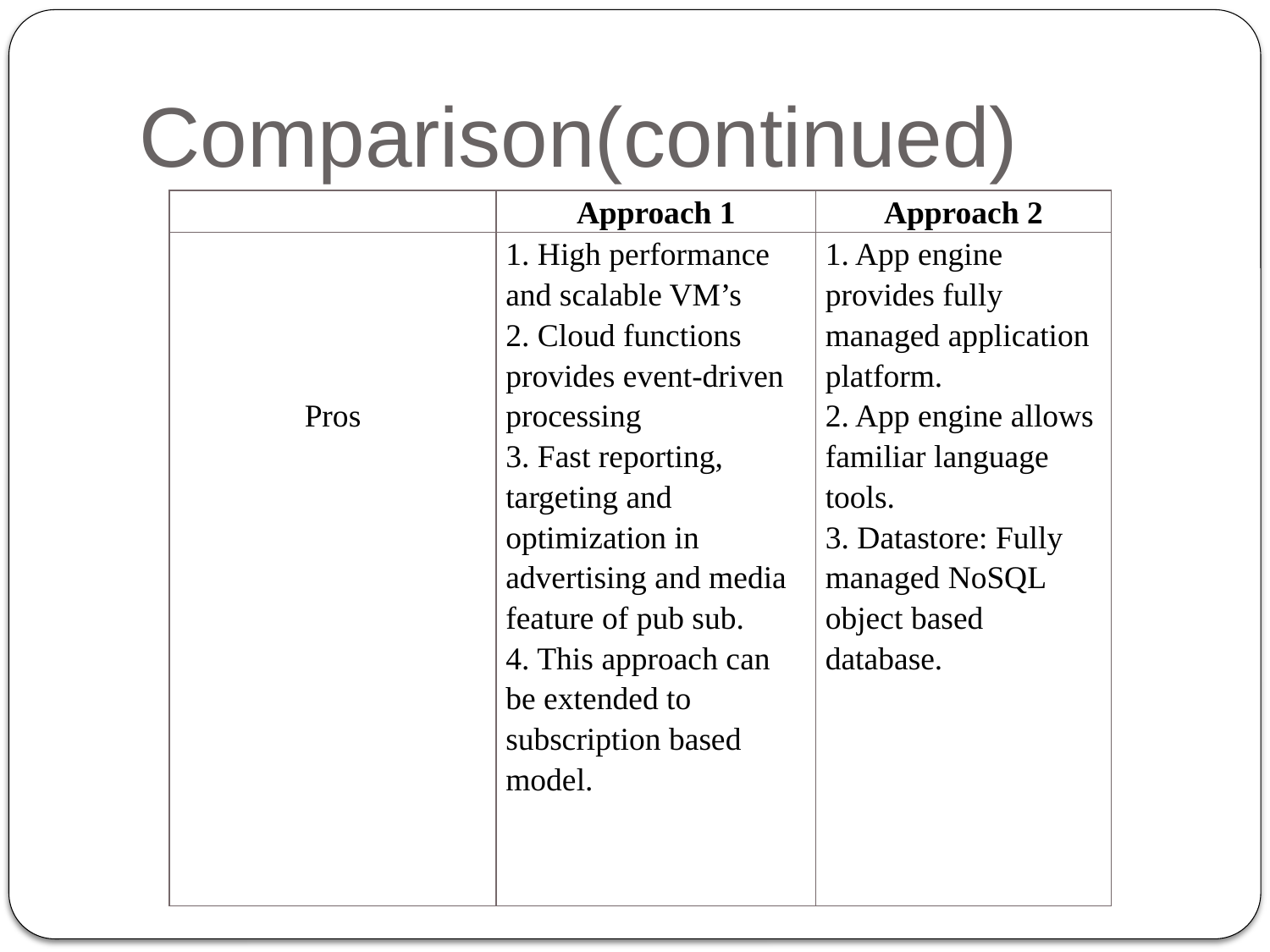

# Comparison(continued)
|  | Approach 1 | Approach 2 |
| --- | --- | --- |
| Pros | 1. High performance and scalable VM’s 2. Cloud functions provides event-driven processing 3. Fast reporting, targeting and optimization in advertising and media feature of pub sub. 4. This approach can be extended to subscription based model. | 1. App engine provides fully managed application platform. 2. App engine allows familiar language tools. 3. Datastore: Fully managed NoSQL object based database. |